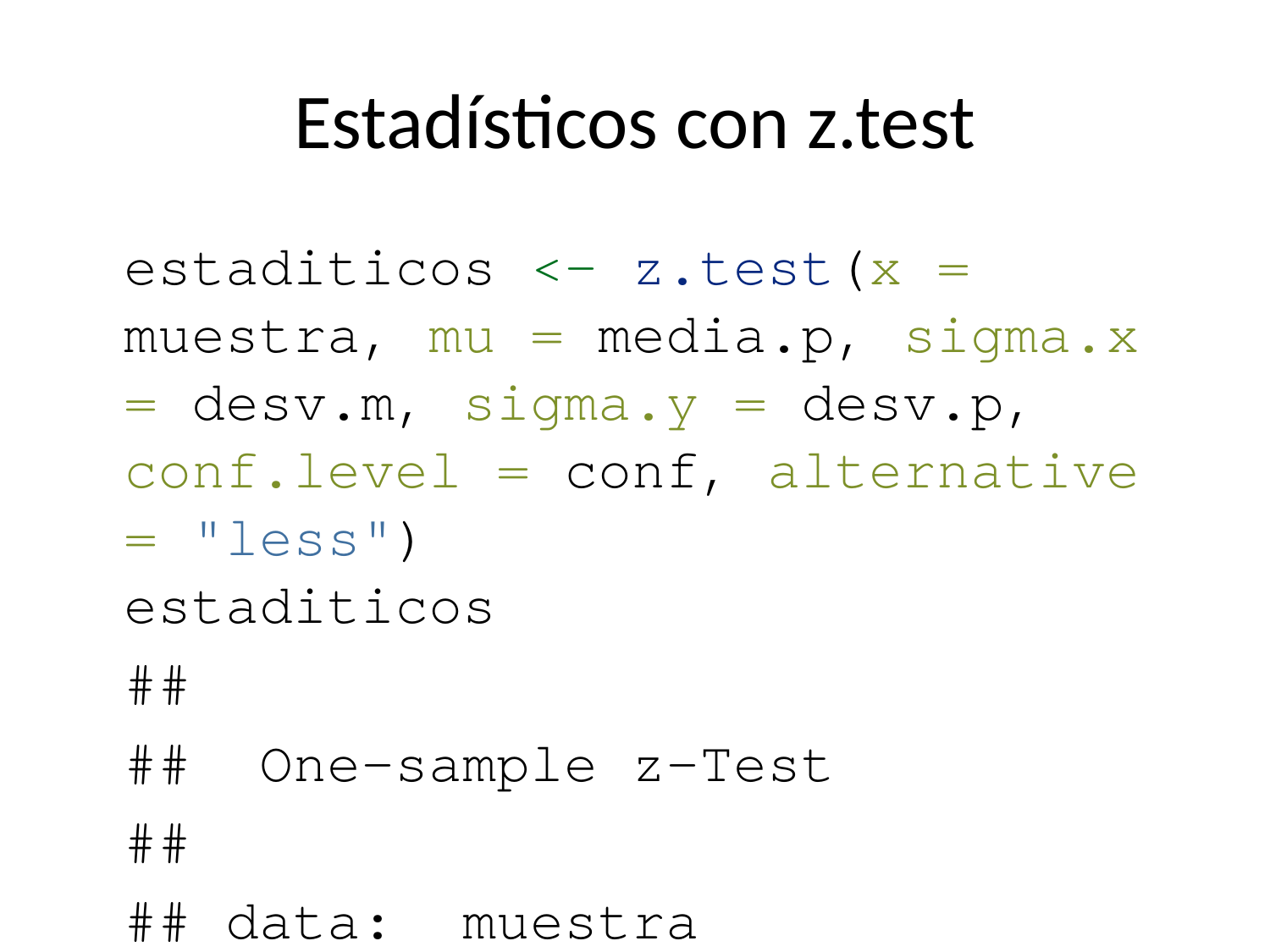

# Estadísticos con z.test
estaditicos <- z.test(x = muestra, mu = media.p, sigma.x = desv.m, sigma.y = desv.p, conf.level = conf, alternative = "less")
estaditicos
##
##  One-sample z-Test
##
## data:  muestra
## z = -0.50335, p-value = 0.3074
## alternative hypothesis: true mean is less than 52.4
## 90 percent confidence interval:
##        NA 53.06444
## sample estimates:
## mean of x
##  51.97023